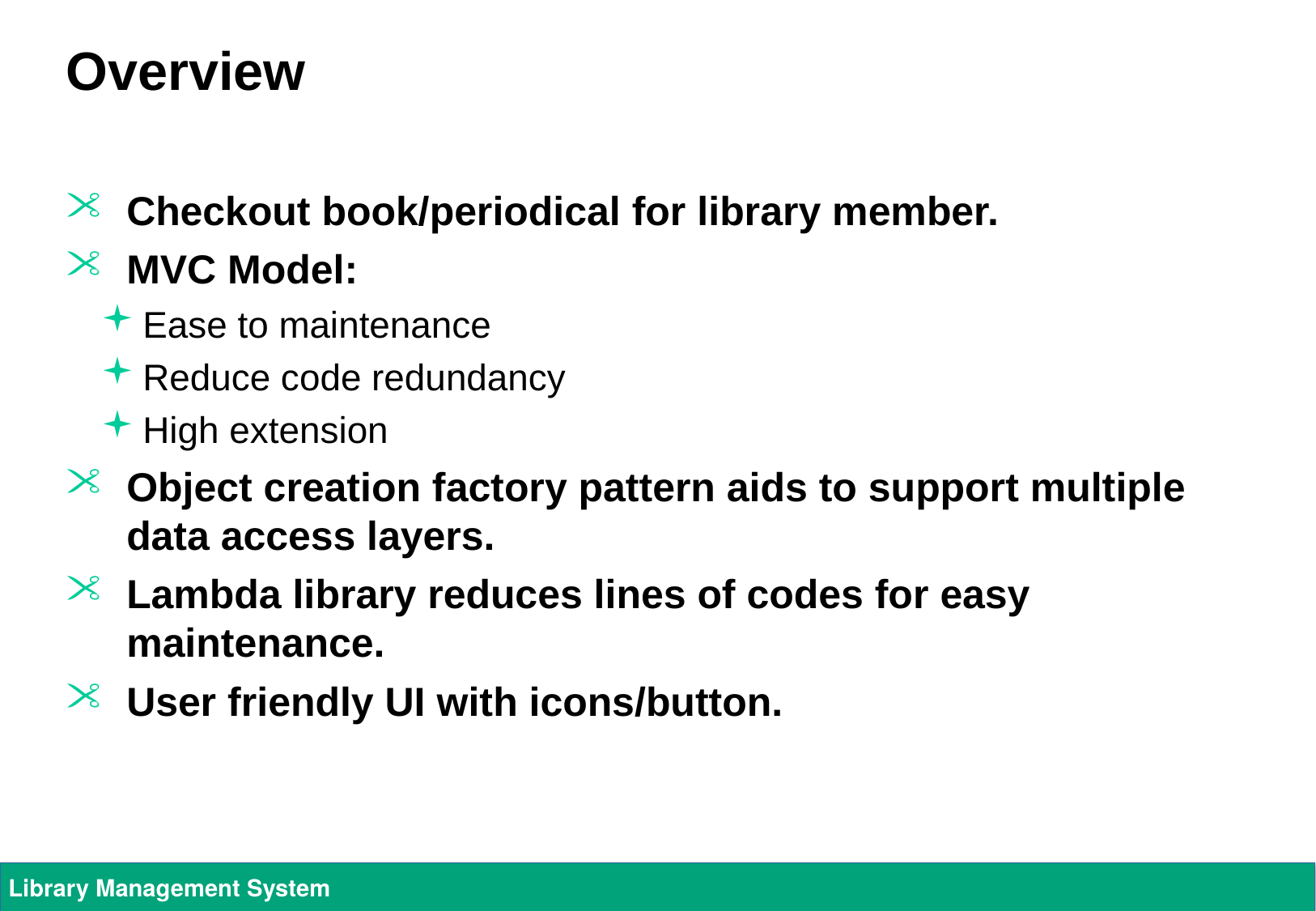

# Overview

Checkout book/periodical for library member.
MVC Model:
Ease to maintenance
Reduce code redundancy
High extension
Object creation factory pattern aids to support multiple data access layers.
Lambda library reduces lines of codes for easy maintenance.
User friendly UI with icons/button.
3